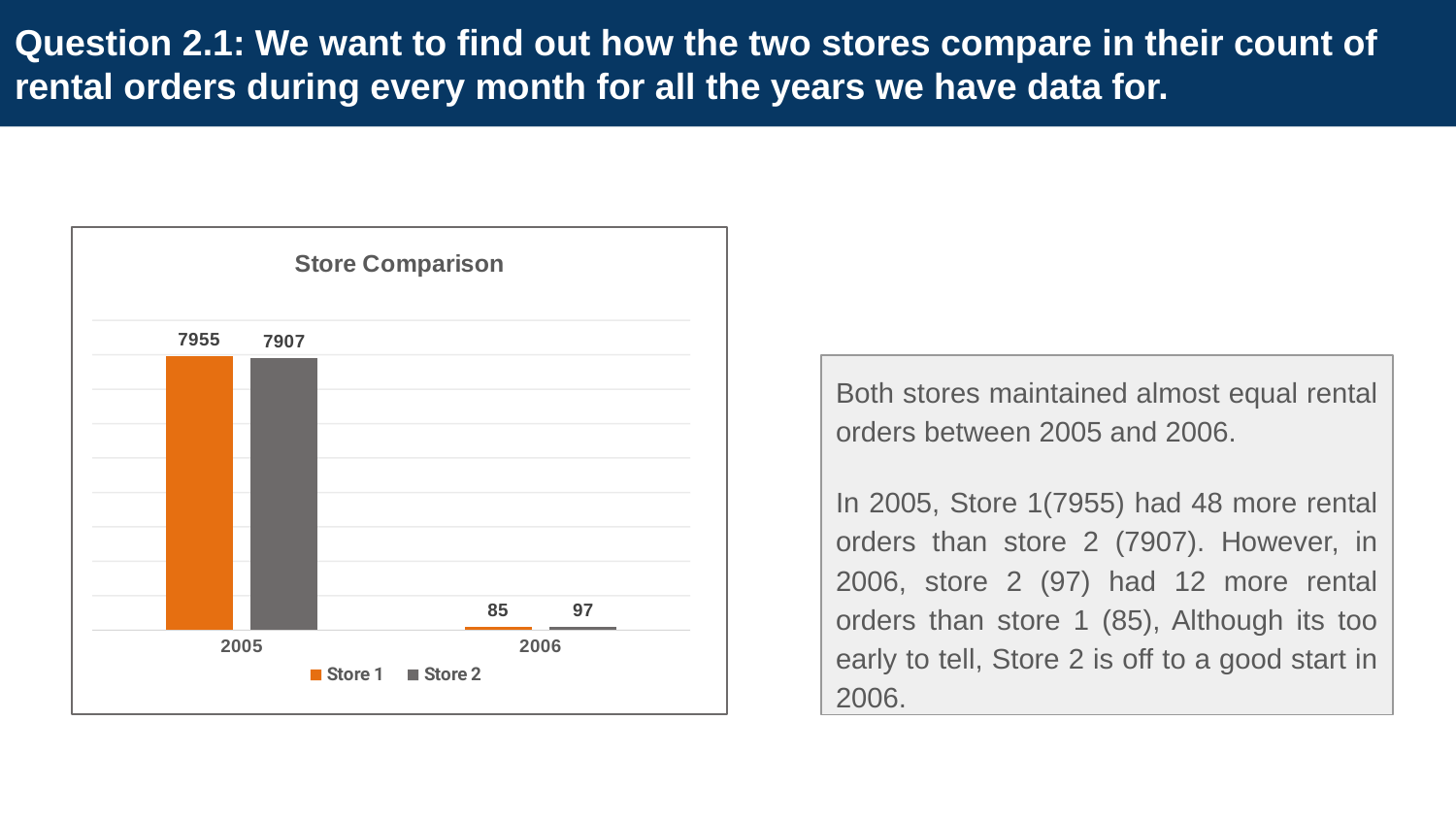

# Question 2.1: We want to find out how the two stores compare in their count of rental orders during every month for all the years we have data for.

### Chart: Store Comparison

| Category | Store 1 | Store 2 |
|---|---|---|
| 2005 | 7955.0 | 7907.0 |
| 2006 | 85.0 | 97.0 |
Both stores maintained almost equal rental orders between 2005 and 2006.
In 2005, Store 1(7955) had 48 more rental orders than store 2 (7907). However, in 2006, store 2 (97) had 12 more rental orders than store 1 (85), Although its too early to tell, Store 2 is off to a good start in 2006.